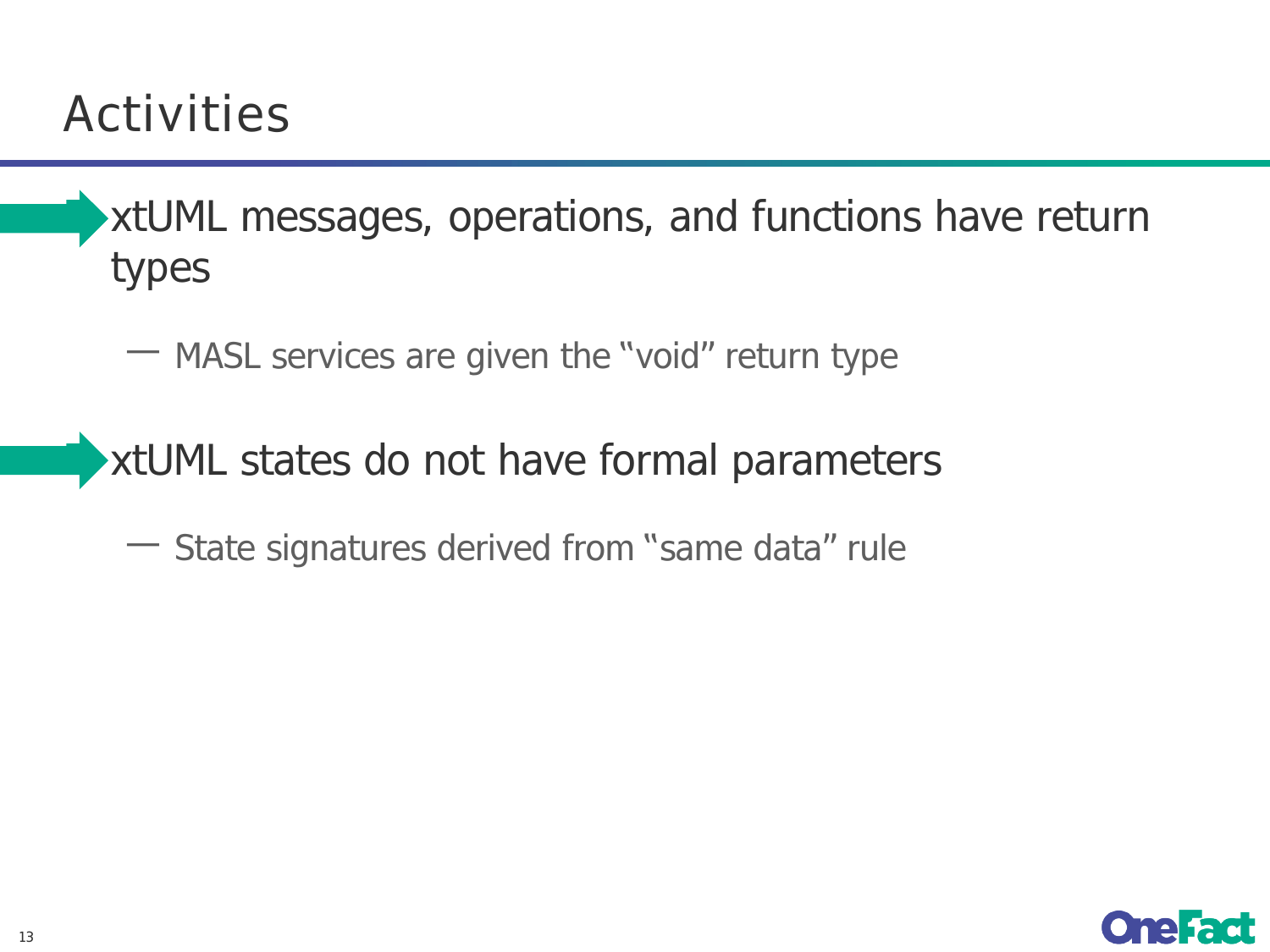

# Activities

xtUML messages, operations, and functions have return types
MASL services are given the “void” return type
xtUML states do not have formal parameters
State signatures derived from “same data” rule

13